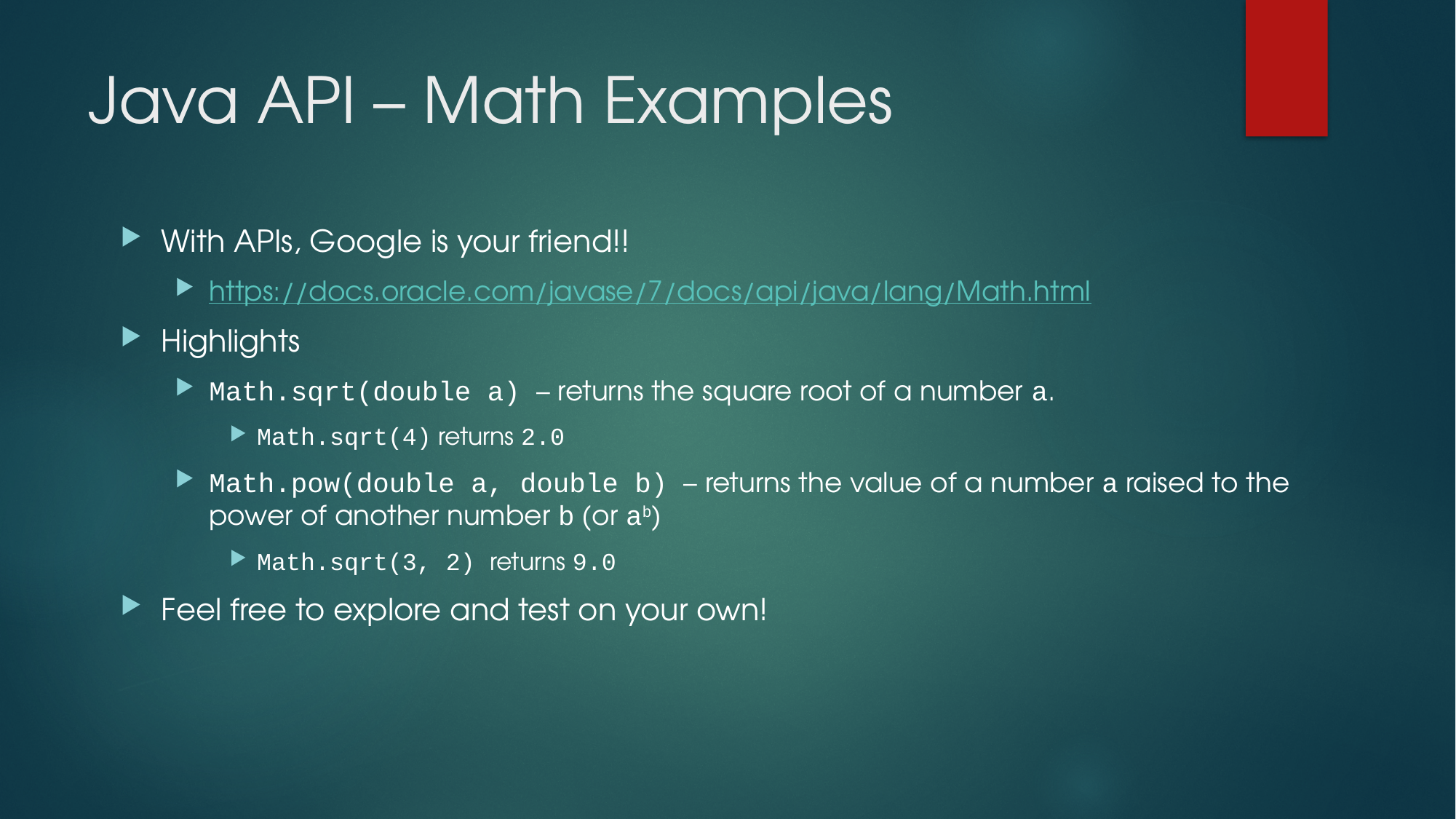

# Java API – Math Examples
With APIs, Google is your friend!!
https://docs.oracle.com/javase/7/docs/api/java/lang/Math.html
Highlights
Math.sqrt(double a) – returns the square root of a number a.
Math.sqrt(4) returns 2.0
Math.pow(double a, double b) – returns the value of a number a raised to the power of another number b (or ab)
Math.sqrt(3, 2) returns 9.0
Feel free to explore and test on your own!